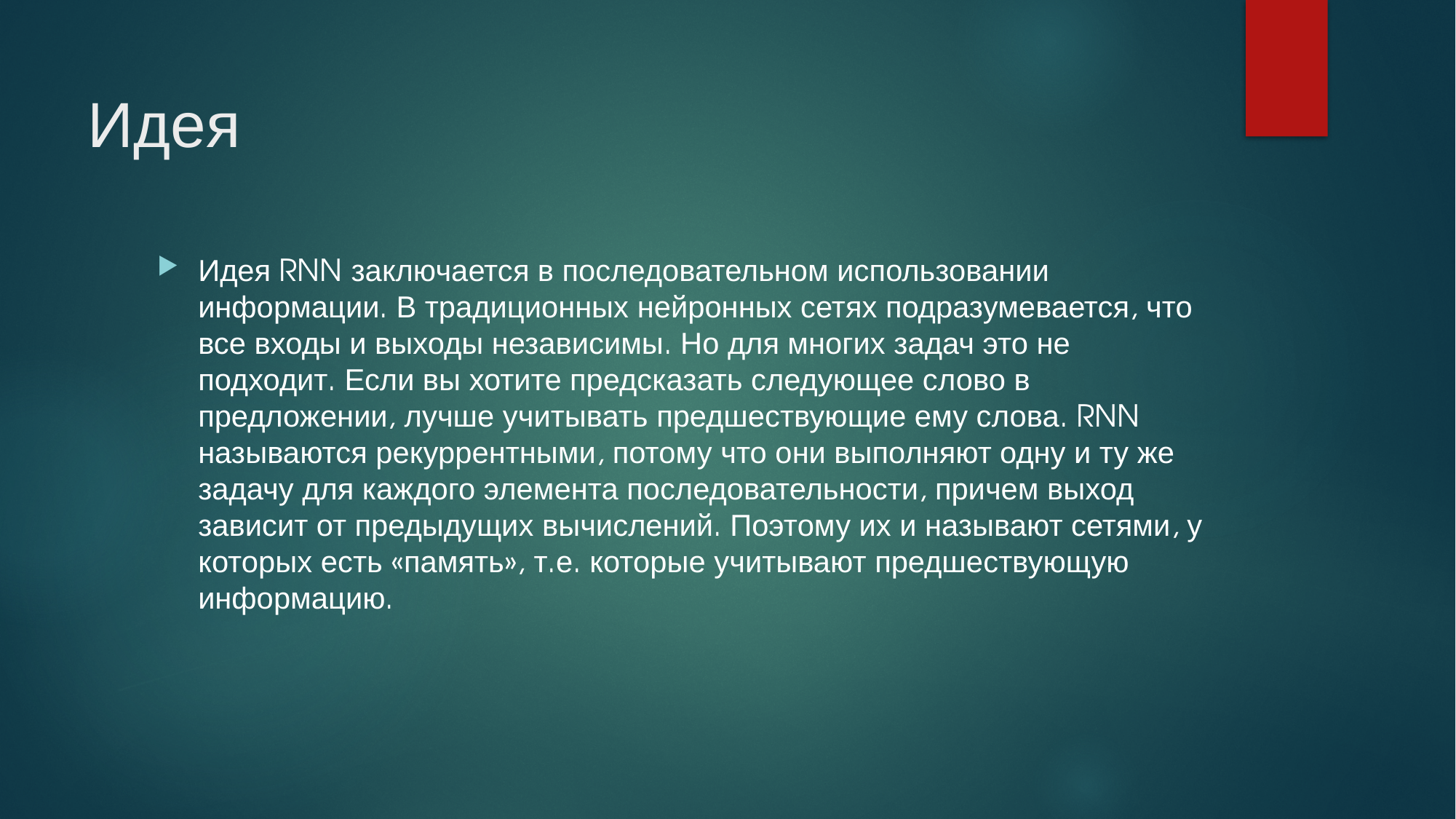

# Идея
Идея RNN заключается в последовательном использовании информации. В традиционных нейронных сетях подразумевается, что все входы и выходы независимы. Но для многих задач это не подходит. Если вы хотите предсказать следующее слово в предложении, лучше учитывать предшествующие ему слова. RNN называются рекуррентными, потому что они выполняют одну и ту же задачу для каждого элемента последовательности, причем выход зависит от предыдущих вычислений. Поэтому их и называют сетями, у которых есть «память», т.е. которые учитывают предшествующую информацию.